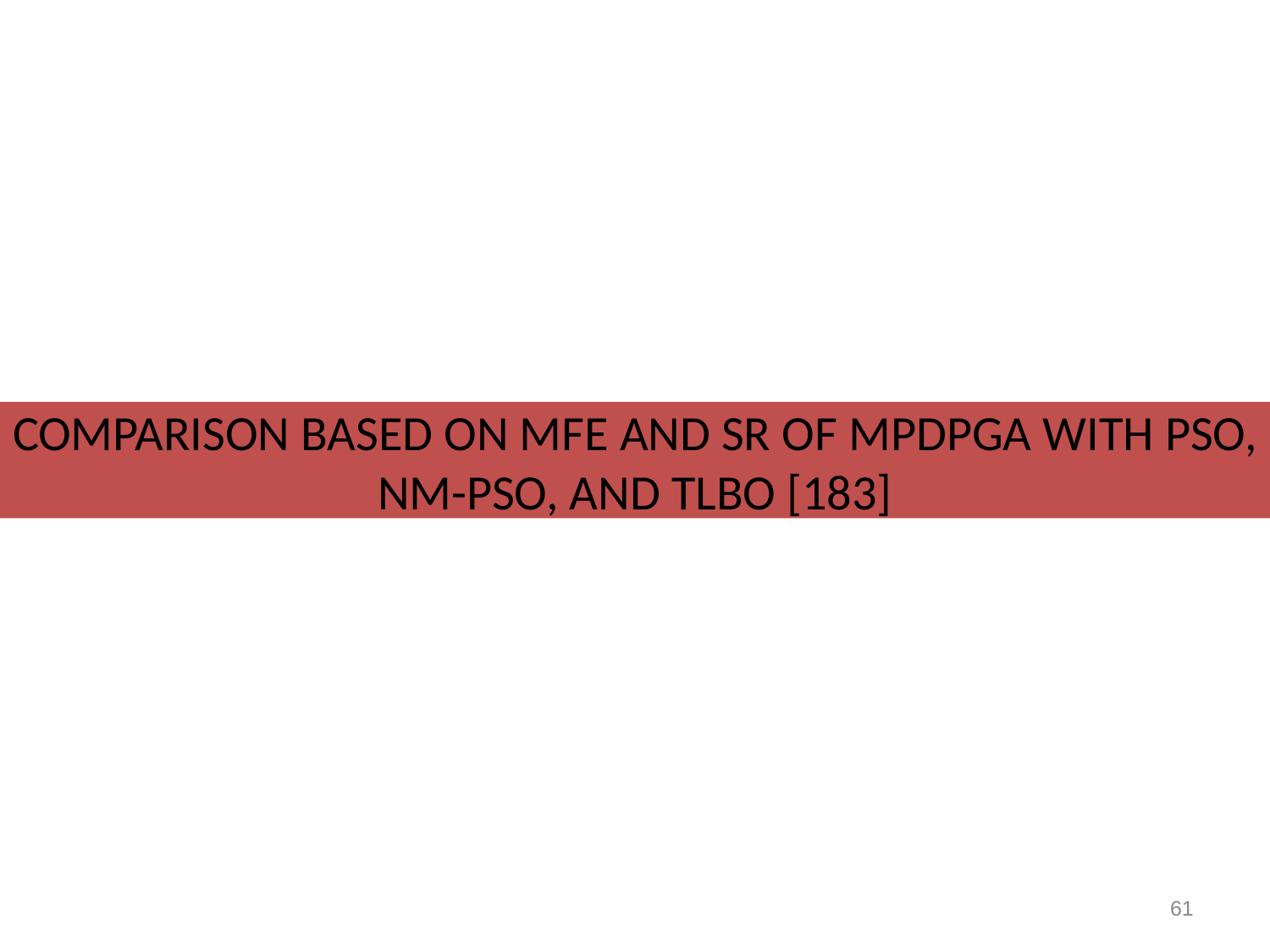

Comparison based on MFE and SR of MPDPGA with PSO, NM-PSO, and TLBO [183]
61